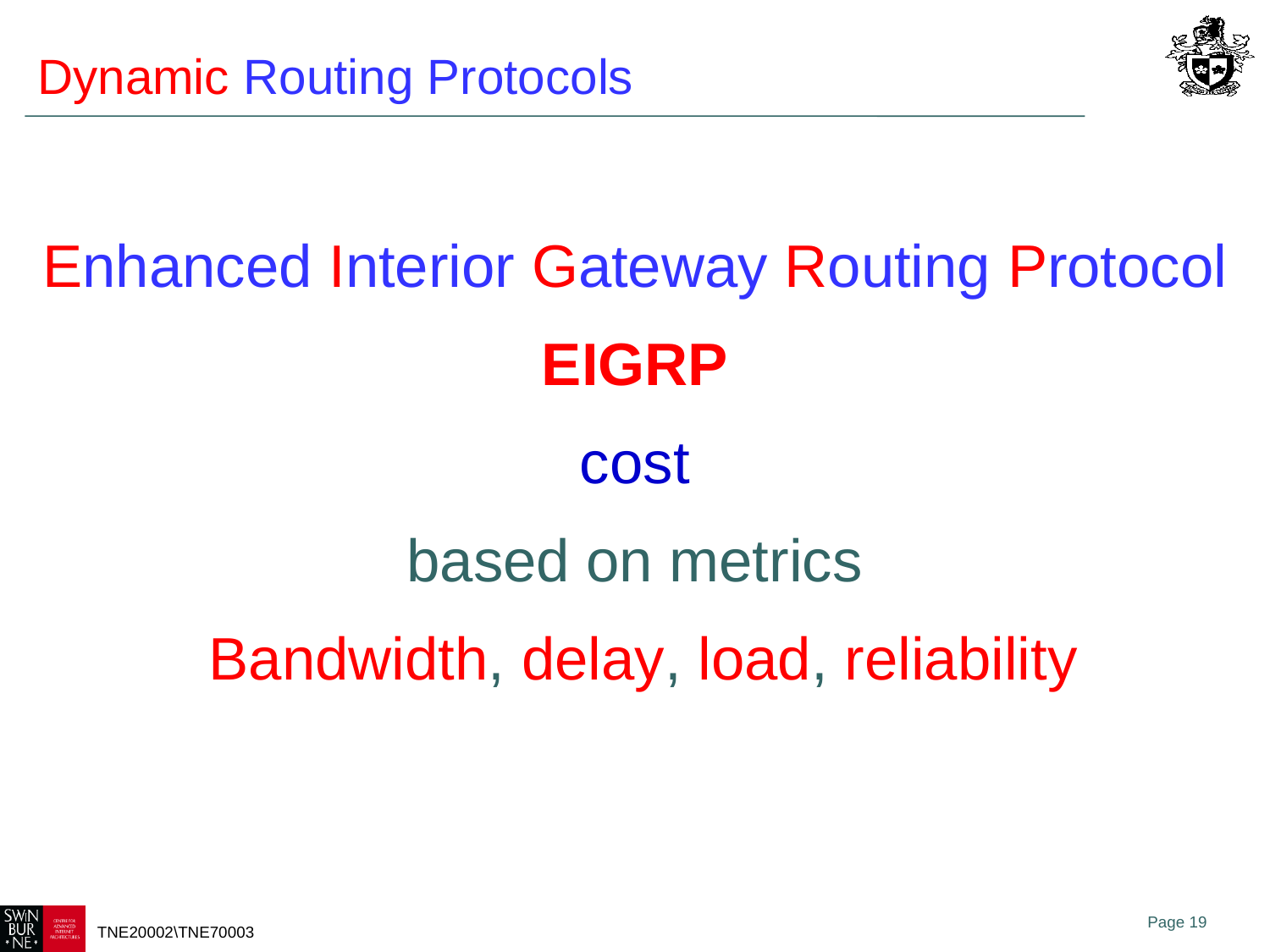

# Dynamic Routing Protocols

Enhanced Interior Gateway Routing Protocol
 EIGRP
 cost
based on metrics
 Bandwidth, delay, load, reliability

Page 19
TNE20002\TNE70003